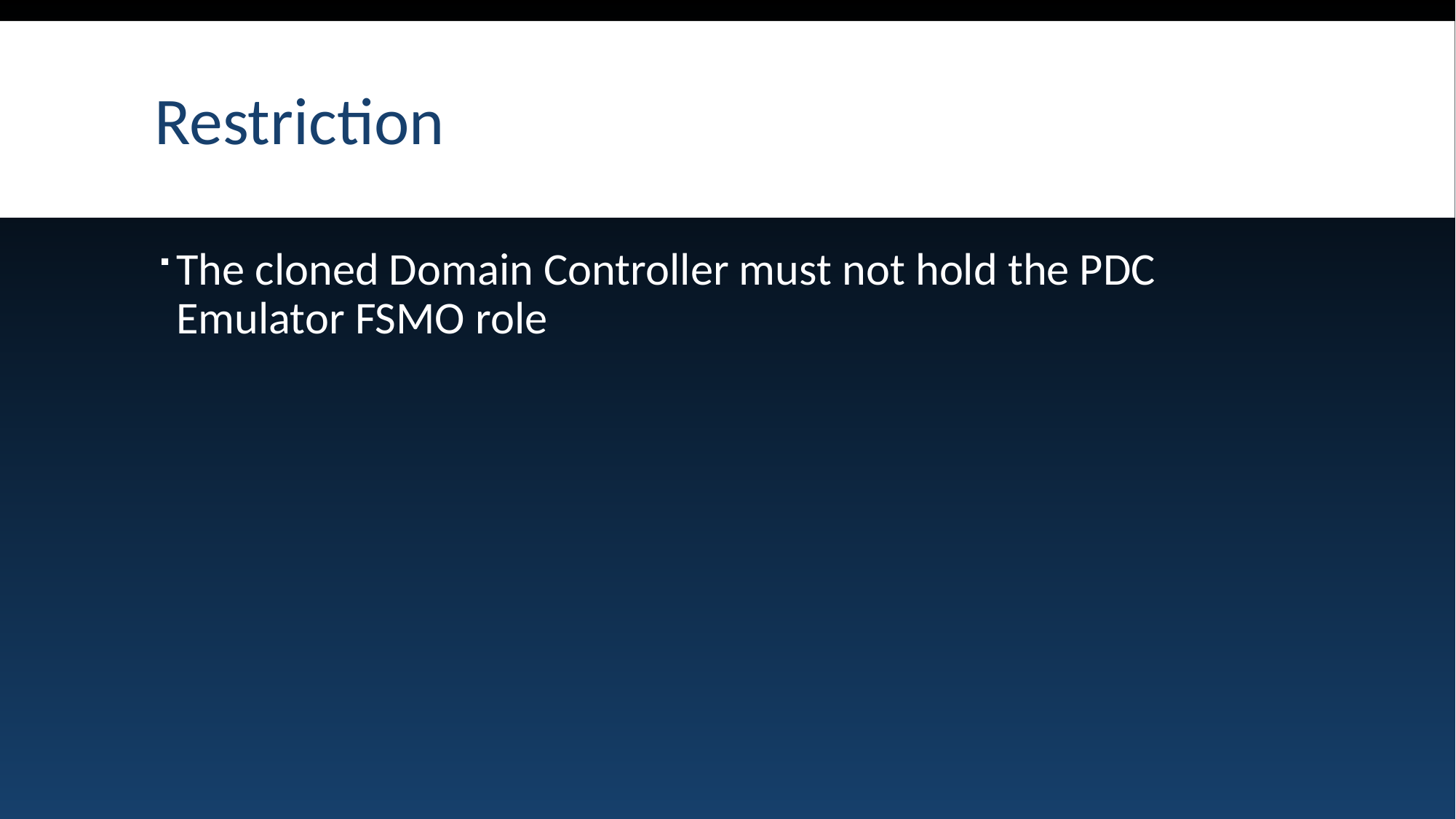

# Restriction
The cloned Domain Controller must not hold the PDC Emulator FSMO role